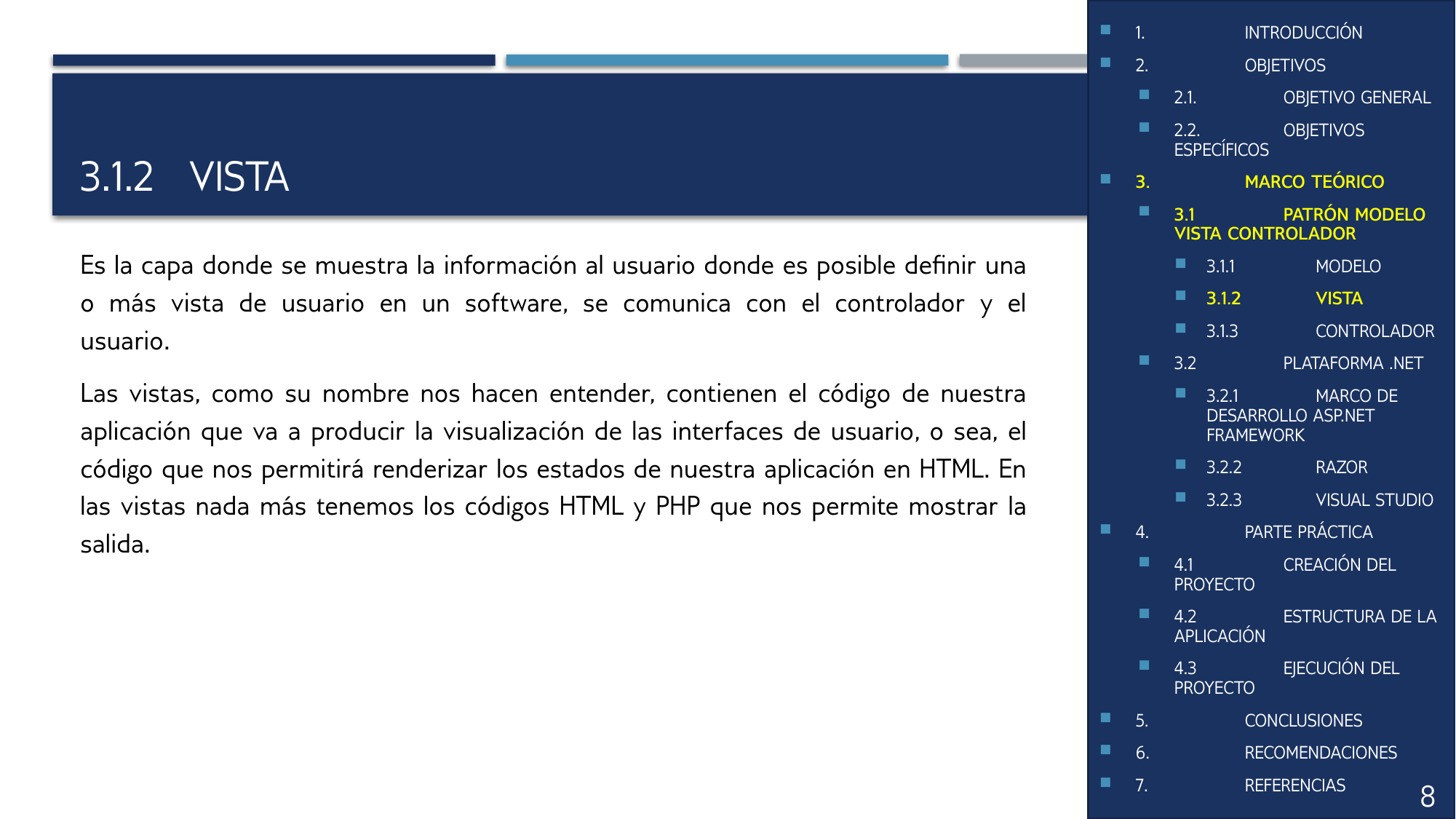

1.	INTRODUCCIÓN
2.	OBJETIVOS
2.1.	OBJETIVO GENERAL
2.2.	OBJETIVOS ESPECÍFICOS
3.	MARCO TEÓRICO
3.1	PATRÓN MODELO VISTA CONTROLADOR
3.1.1	MODELO
3.1.2	VISTA
3.1.3	CONTROLADOR
3.2	PLATAFORMA .NET
3.2.1	MARCO DE DESARROLLO ASP.NET FRAMEWORK
3.2.2	RAZOR
3.2.3	VISUAL STUDIO
4.	PARTE PRÁCTICA
4.1	CREACIÓN DEL PROYECTO
4.2	ESTRUCTURA DE LA APLICACIÓN
4.3	EJECUCIÓN DEL PROYECTO
5.	CONCLUSIONES
6.	RECOMENDACIONES
7.	REFERENCIAS
# 3.1.2	VISTA
Es la capa donde se muestra la información al usuario donde es posible definir una o más vista de usuario en un software, se comunica con el controlador y el usuario.
Las vistas, como su nombre nos hacen entender, contienen el código de nuestra aplicación que va a producir la visualización de las interfaces de usuario, o sea, el código que nos permitirá renderizar los estados de nuestra aplicación en HTML. En las vistas nada más tenemos los códigos HTML y PHP que nos permite mostrar la salida.
8
8
5